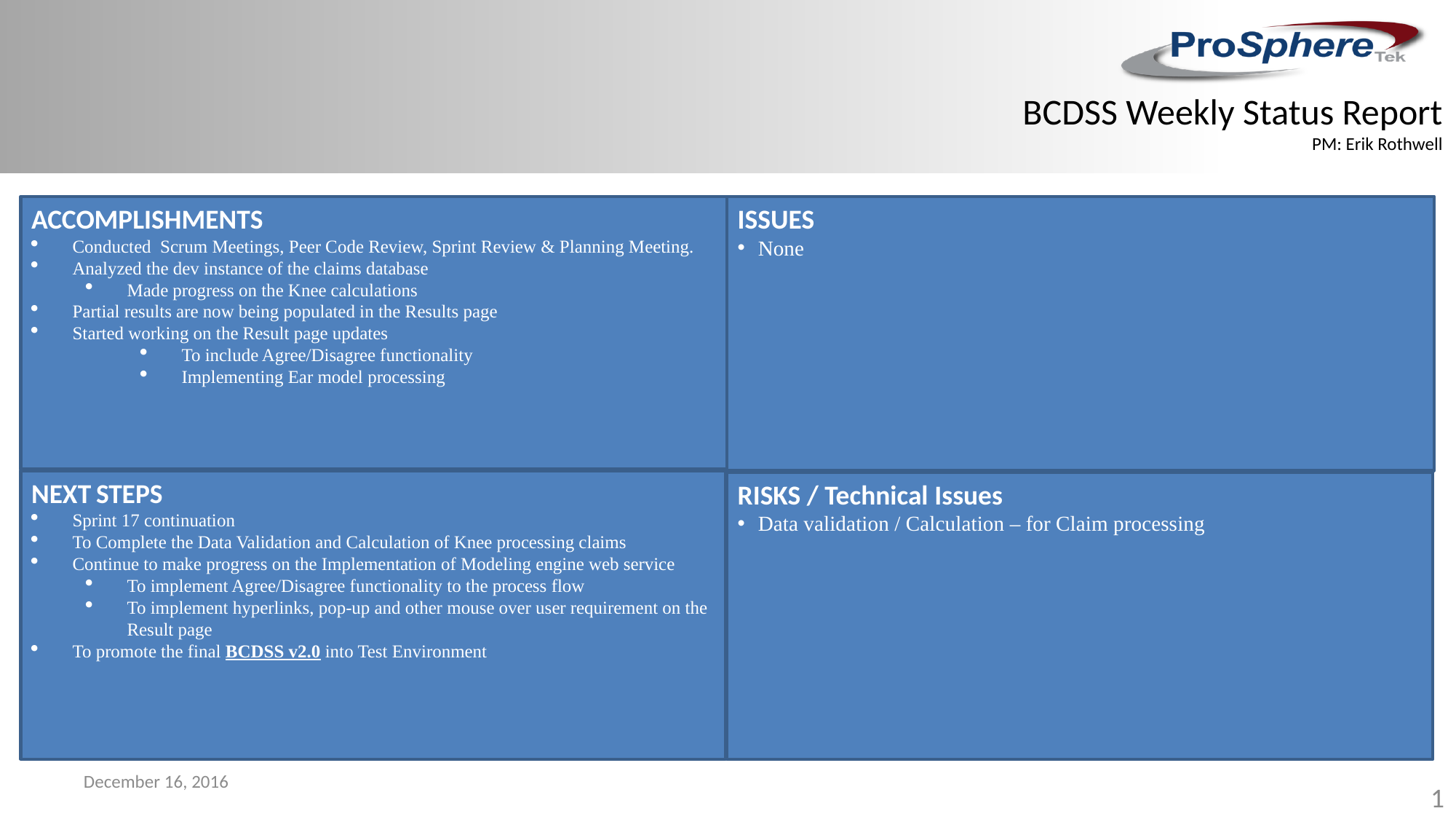

BCDSS Weekly Status Report
PM: Erik Rothwell
ACCOMPLISHMENTS
Conducted  Scrum Meetings, Peer Code Review, Sprint Review & Planning Meeting.
Analyzed the dev instance of the claims database
Made progress on the Knee calculations
Partial results are now being populated in the Results page
Started working on the Result page updates
To include Agree/Disagree functionality
Implementing Ear model processing

ISSUES
None

NEXT STEPS
Sprint 17 continuation
To Complete the Data Validation and Calculation of Knee processing claims
Continue to make progress on the Implementation of Modeling engine web service
To implement Agree/Disagree functionality to the process flow
To implement hyperlinks, pop-up and other mouse over user requirement on the Result page
To promote the final BCDSS v2.0 into Test Environment

RISKS / Technical Issues
Data validation / Calculation – for Claim processing

December 16, 2016
1